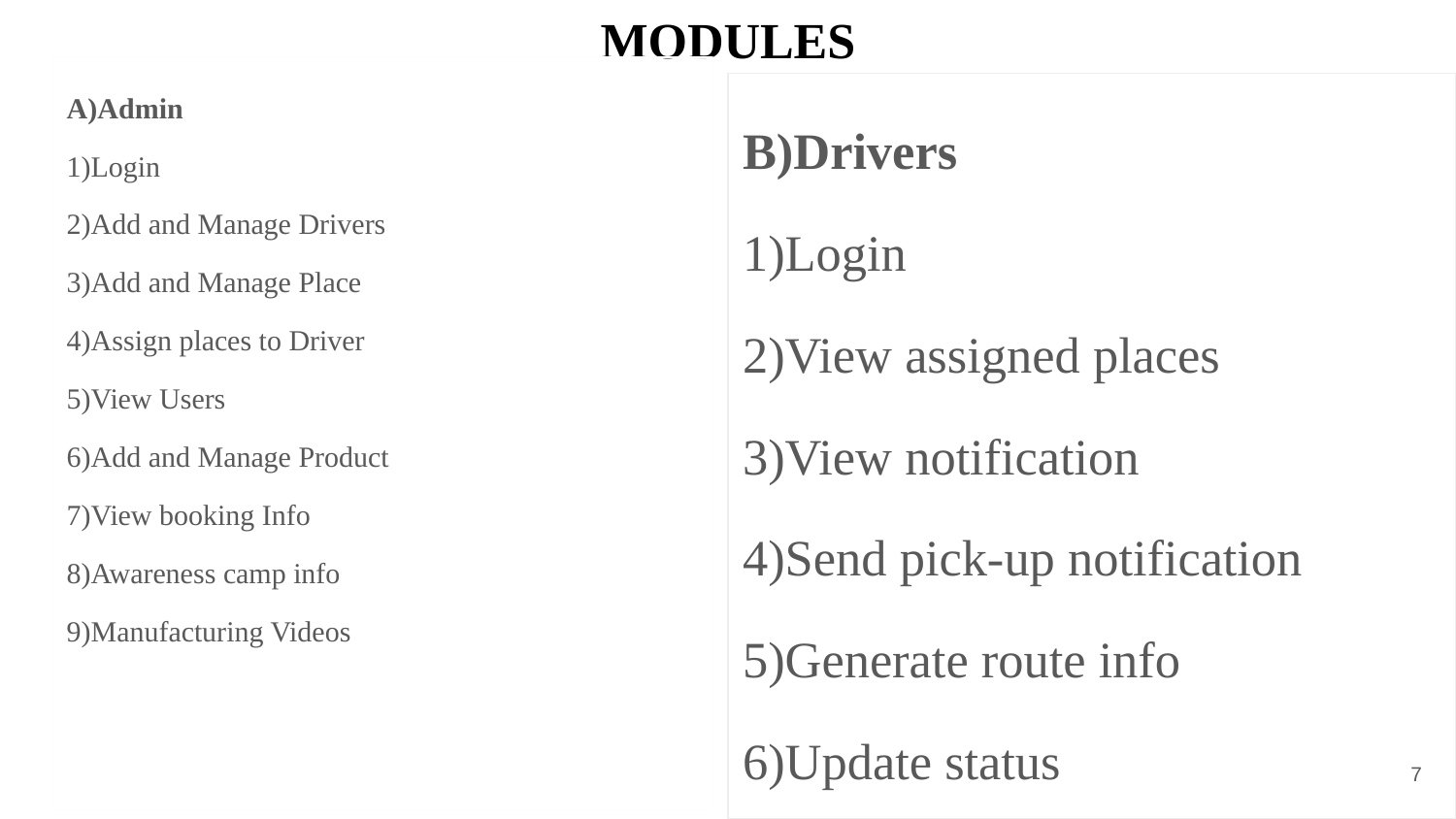

# MODULES
A)Admin
1)Login
2)Add and Manage Drivers
3)Add and Manage Place
4)Assign places to Driver
5)View Users
6)Add and Manage Product
7)View booking Info
8)Awareness camp info
9)Manufacturing Videos

B)Drivers
1)Login
2)View assigned places
3)View notification
4)Send pick-up notification
5)Generate route info
6)Update status

7